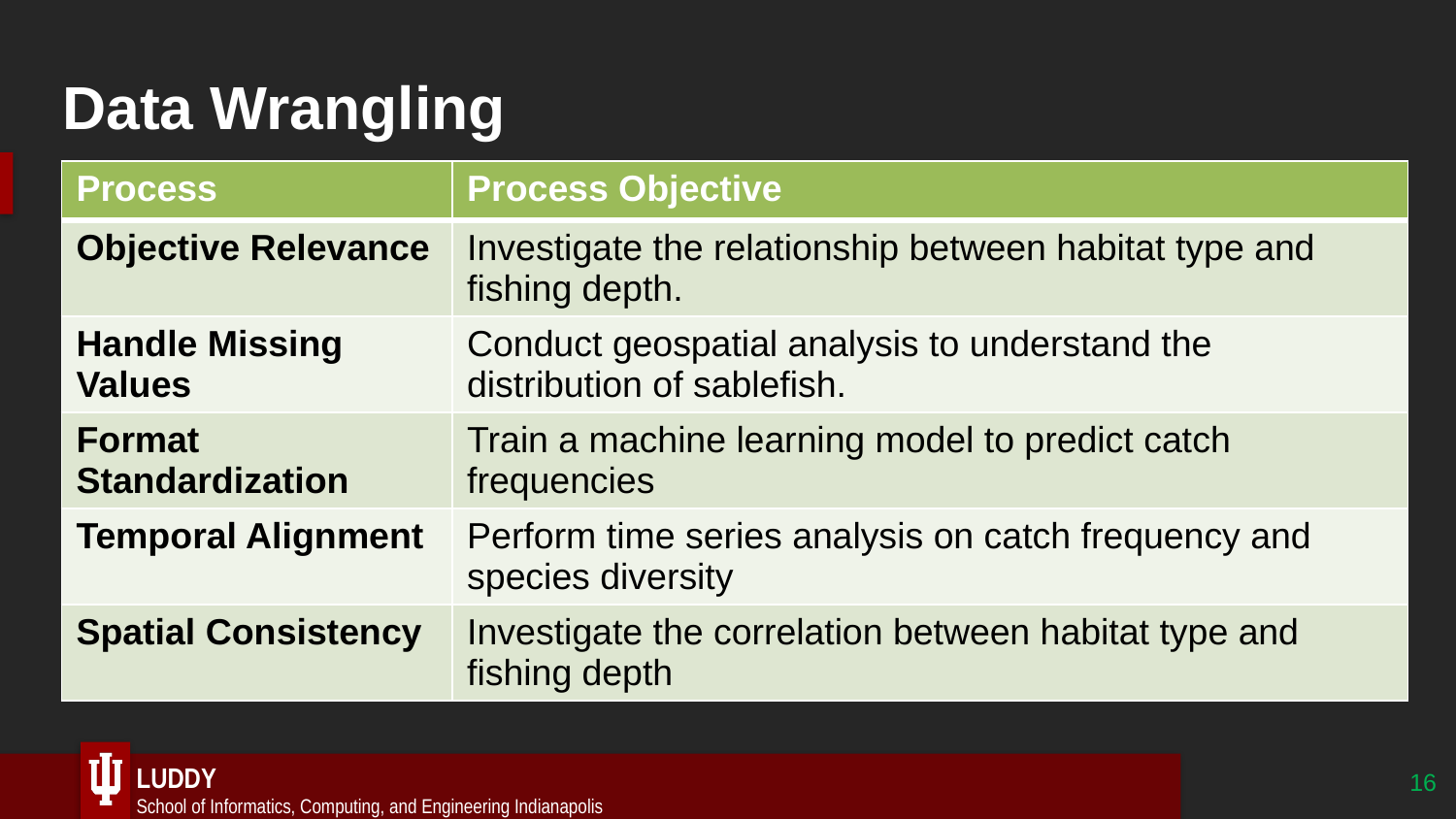

# Data Wrangling
| Process | Process Objective |
| --- | --- |
| Objective Relevance | Investigate the relationship between habitat type and fishing depth. |
| Handle Missing Values | Conduct geospatial analysis to understand the distribution of sablefish. |
| Format Standardization | Train a machine learning model to predict catch frequencies |
| Temporal Alignment | Perform time series analysis on catch frequency and species diversity |
| Spatial Consistency | Investigate the correlation between habitat type and fishing depth |